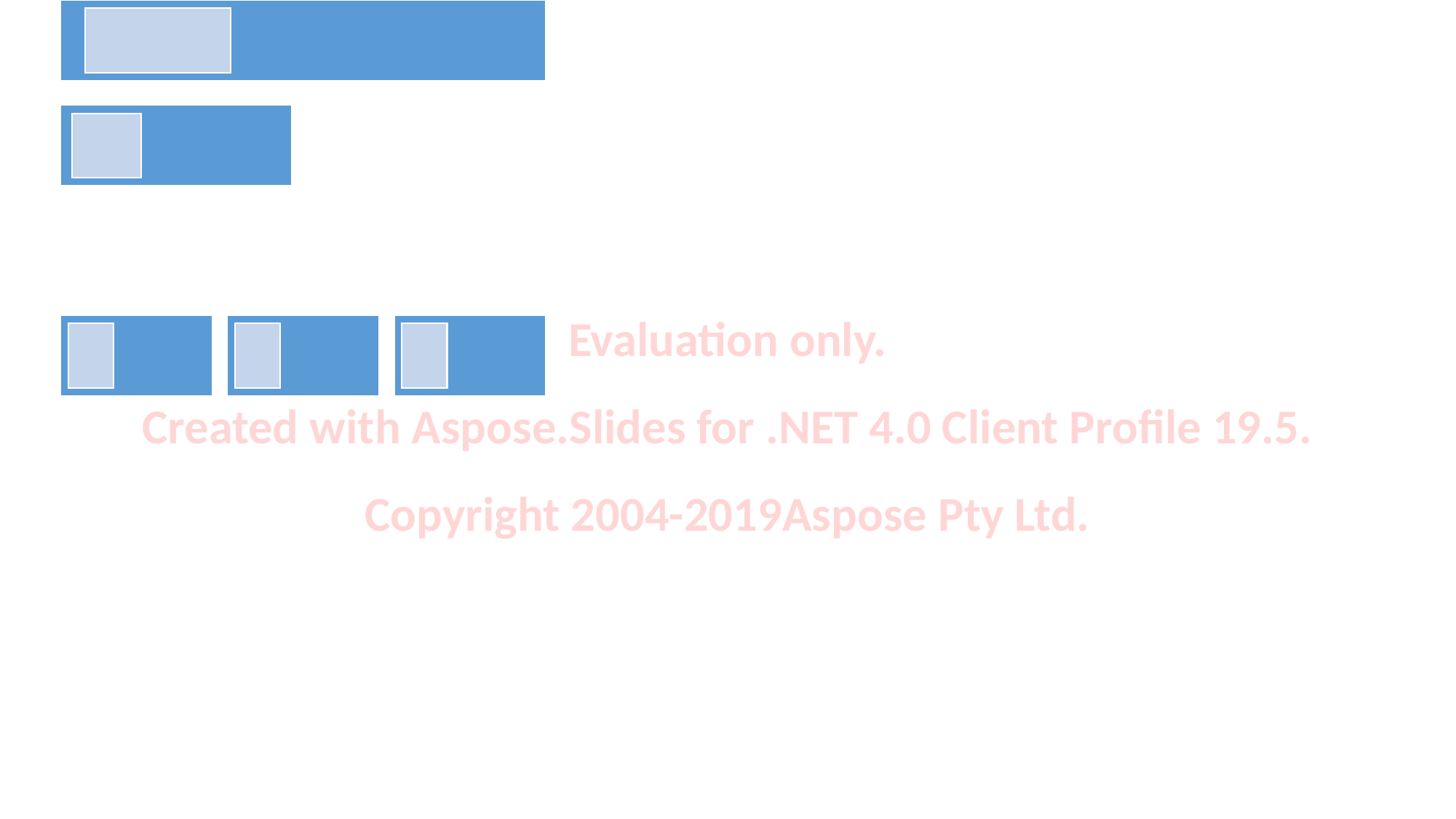

#

Evaluation only.
Created with Aspose.Slides for .NET 4.0 Client Profile 19.5.
Copyright 2004-2019Aspose Pty Ltd.